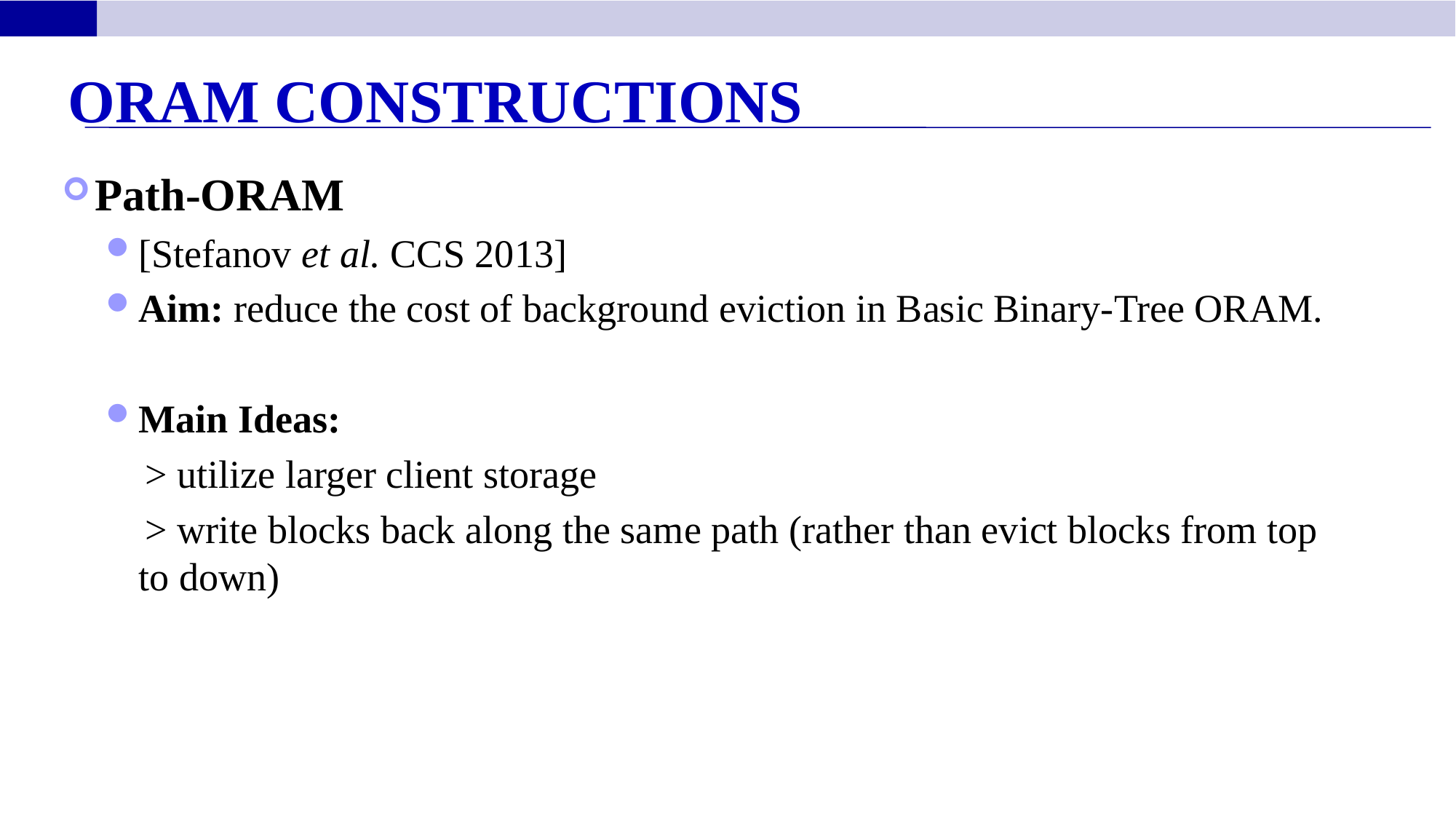

ORAM Constructions
Path-ORAM
[Stefanov et al. CCS 2013]
Aim: reduce the cost of background eviction in Basic Binary-Tree ORAM.

Main Ideas:
    > utilize larger client storage
    > write blocks back along the same path (rather than evict blocks from top to down)